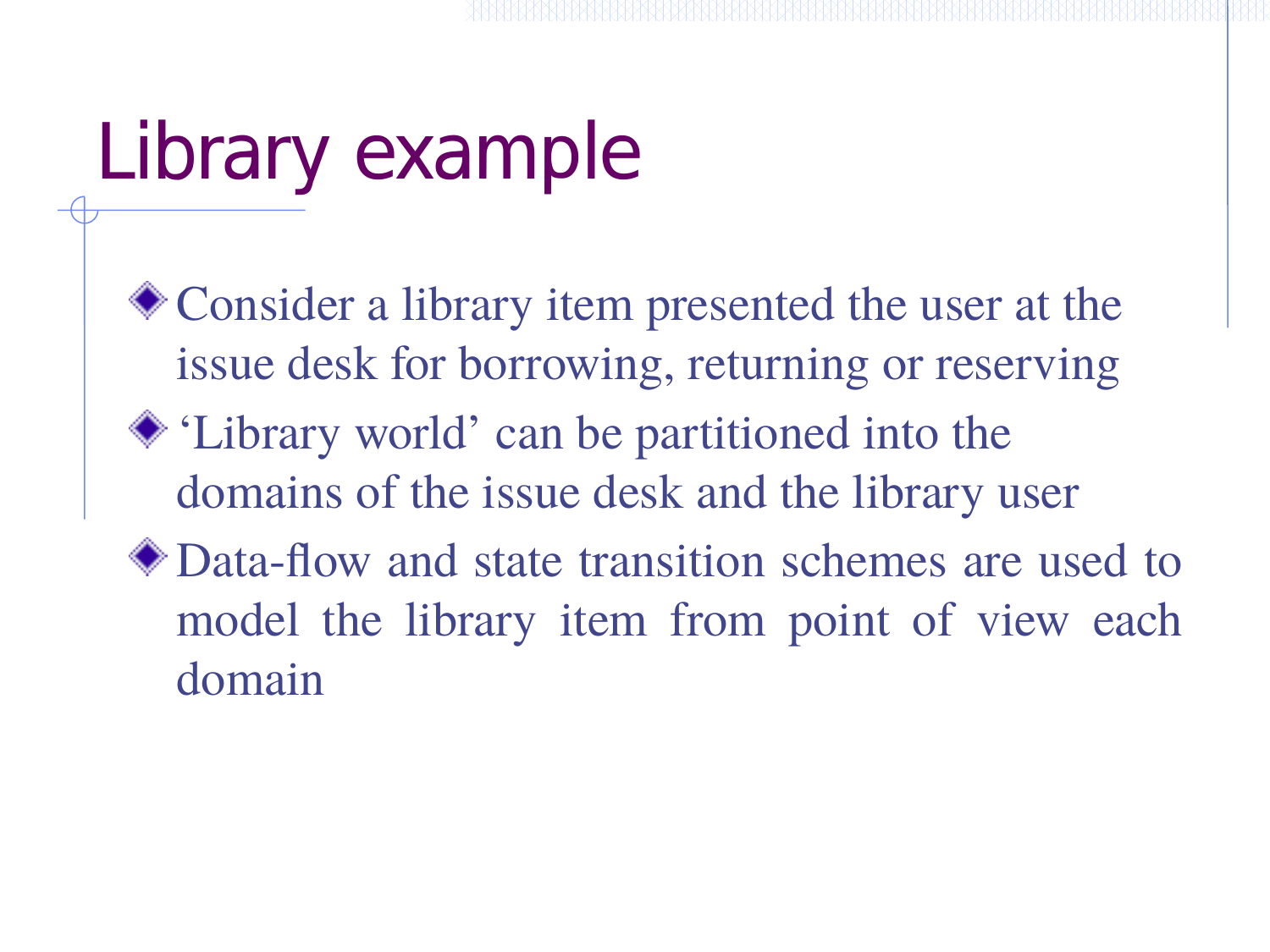

# Library example
Consider a library item presented the user at the issue desk for borrowing, returning or reserving
‘Library world’ can be partitioned into the domains of the issue desk and the library user
Data-flow and state transition schemes are used to model the library item from point of view each domain